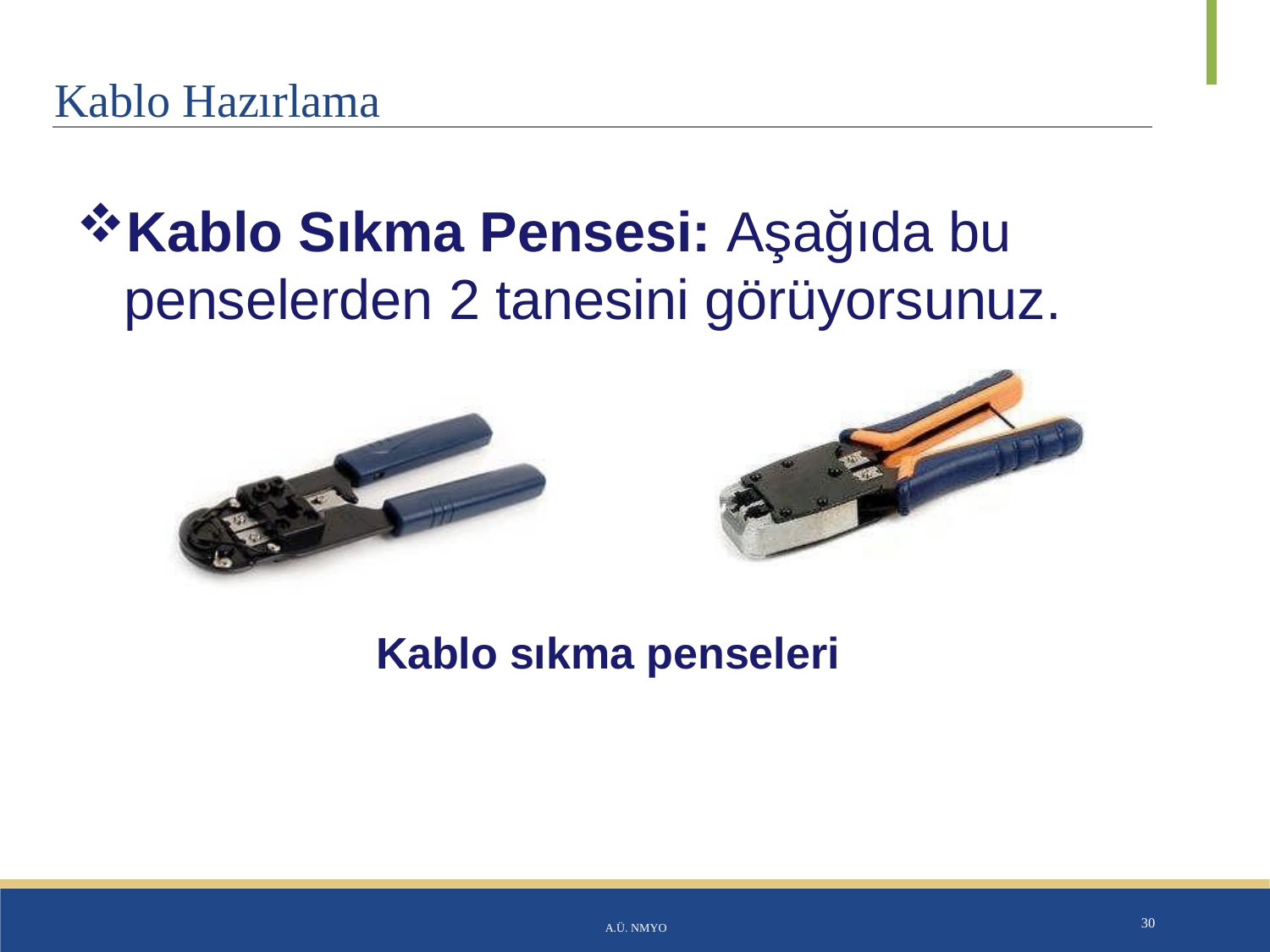

# Kablo Hazırlama
Kablo Sıkma Pensesi: Aşağıda bu  penselerden 2 tanesini görüyorsunuz.

Kablo sıkma penseleri
A.Ü. NMYO
30